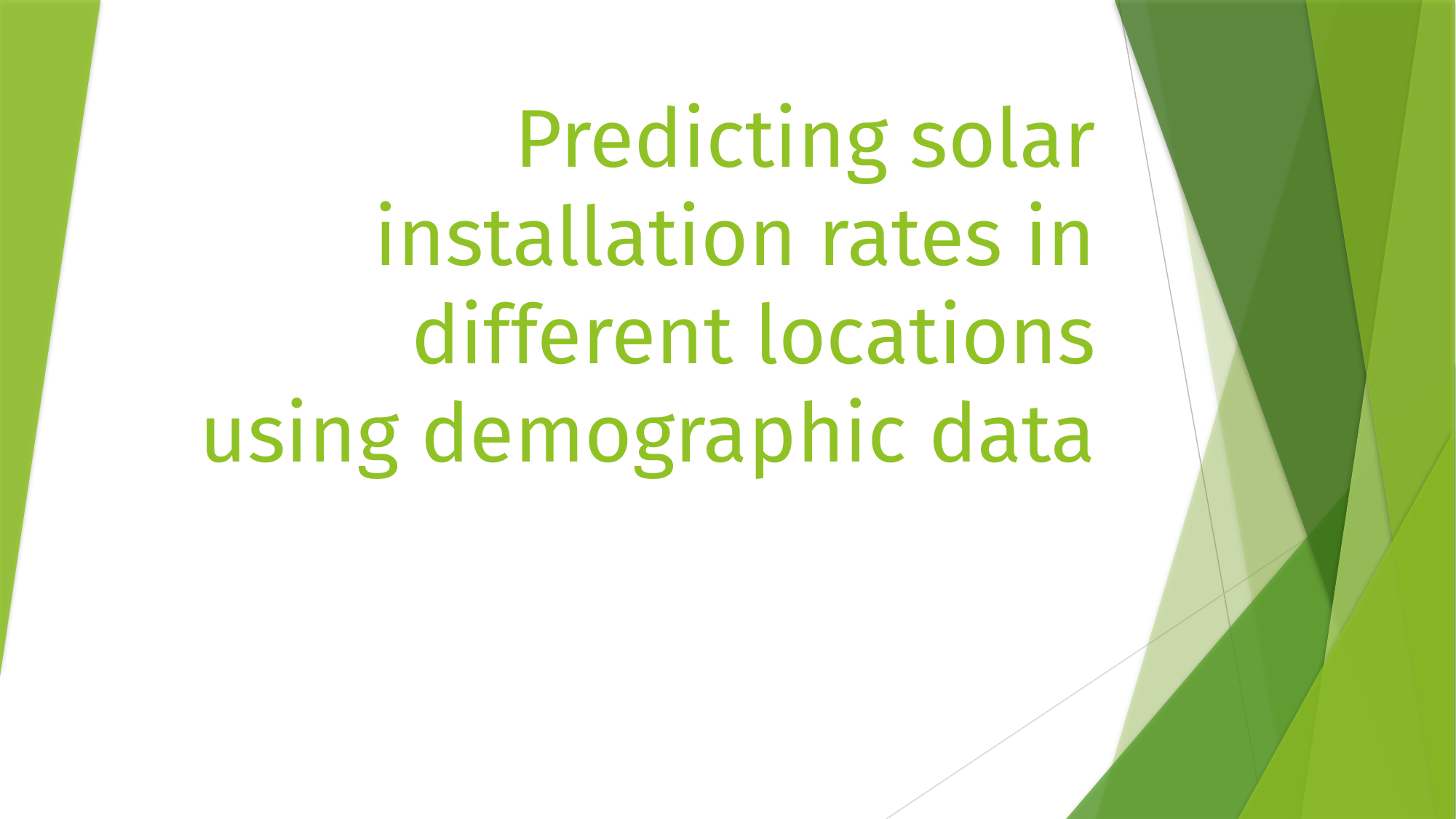

# Predicting solar installation rates in different locations using demographic data